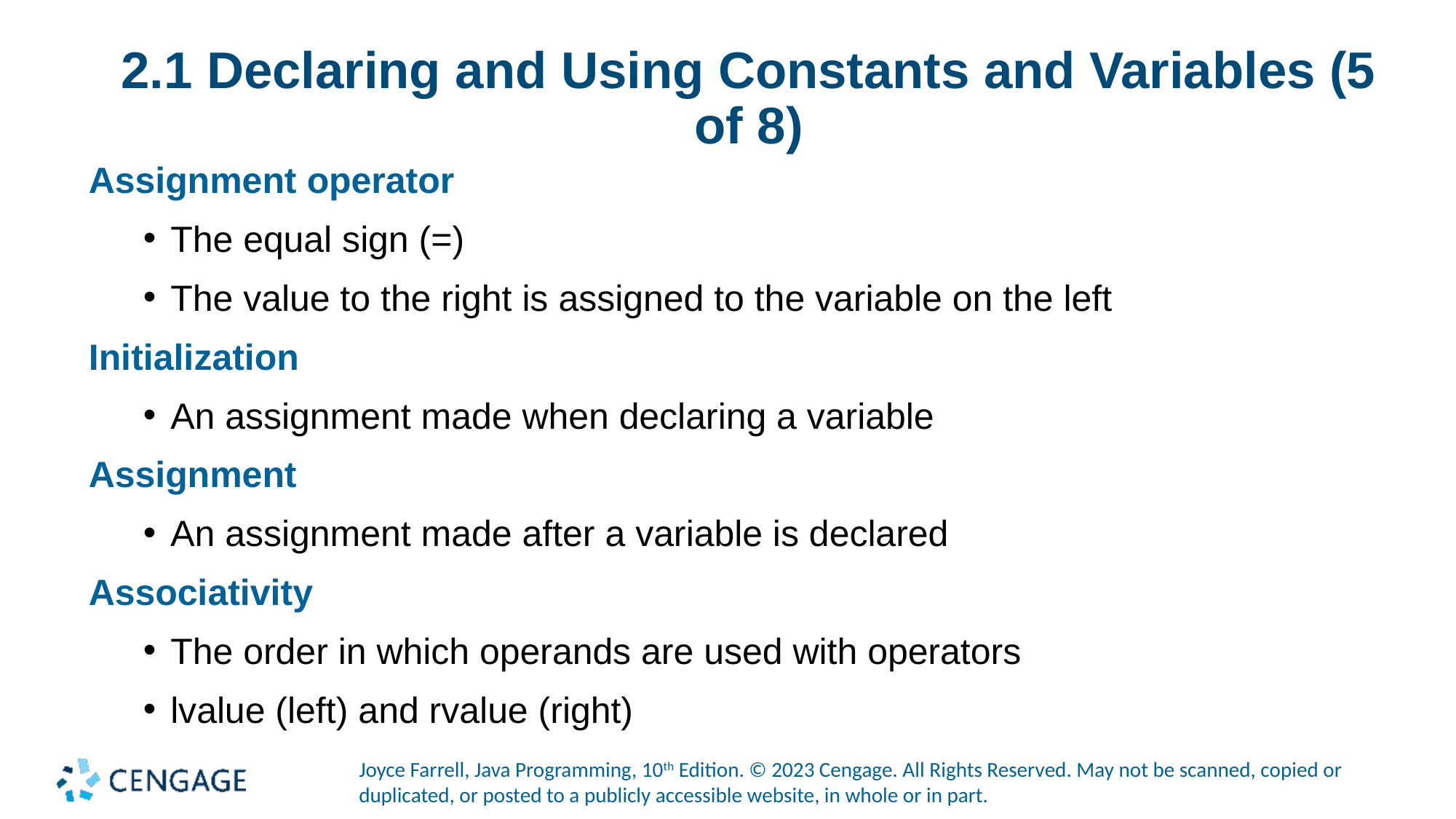

# 2.1 Declaring and Using Constants and Variables (5 of 8)
Assignment operator
The equal sign (=)
The value to the right is assigned to the variable on the left
Initialization
An assignment made when declaring a variable
Assignment
An assignment made after a variable is declared
Associativity
The order in which operands are used with operators
lvalue (left) and rvalue (right)